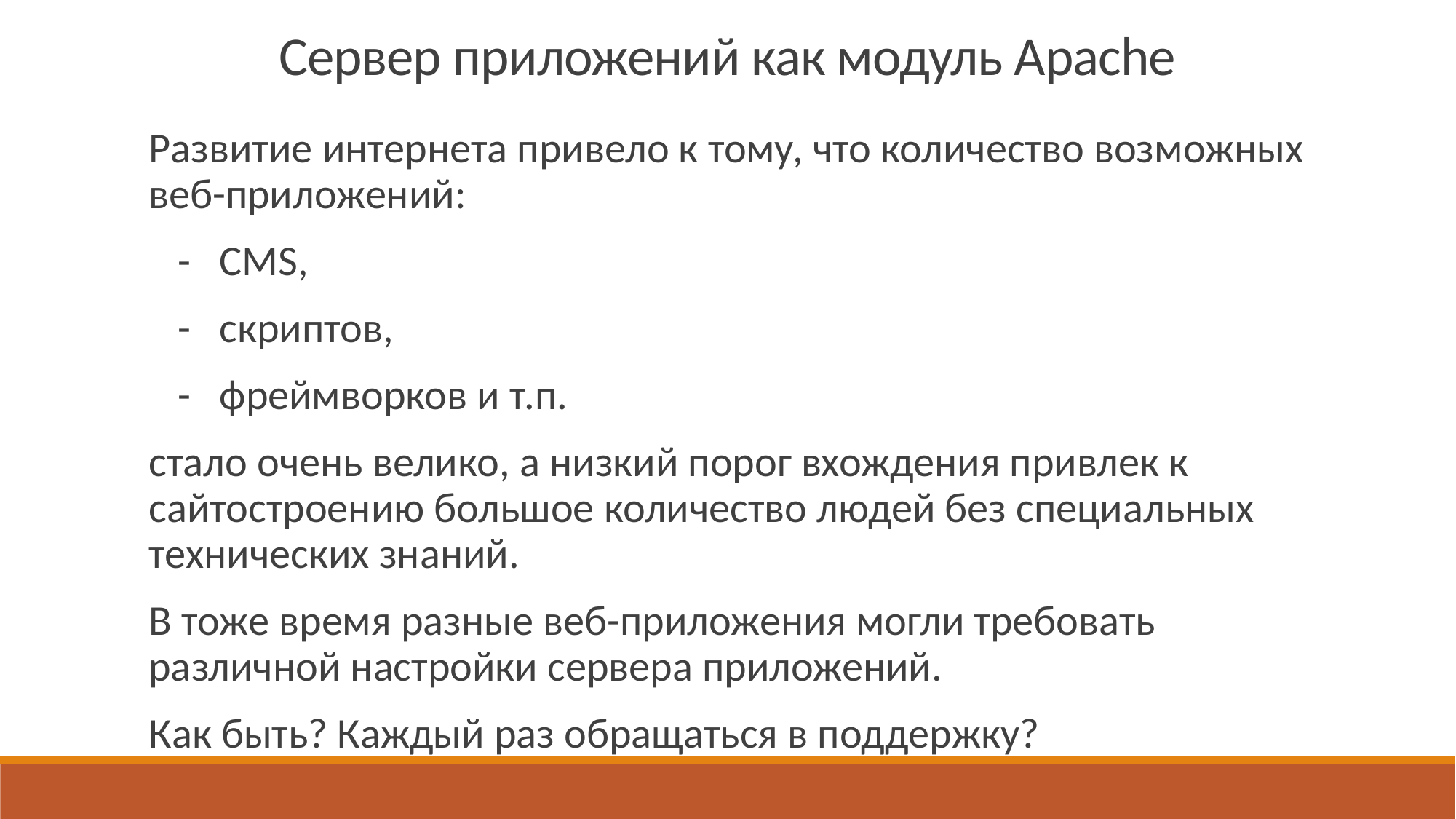

Сервер приложений как модуль Apache
Развитие интернета привело к тому, что количество возможных веб-приложений:
   -   CMS,
   -   скриптов,
   -   фреймворков и т.п.
стало очень велико, а низкий порог вхождения привлек к сайтостроению большое количество людей без специальных технических знаний.
В тоже время разные веб-приложения могли требовать различной настройки сервера приложений.
Как быть? Каждый раз обращаться в поддержку?